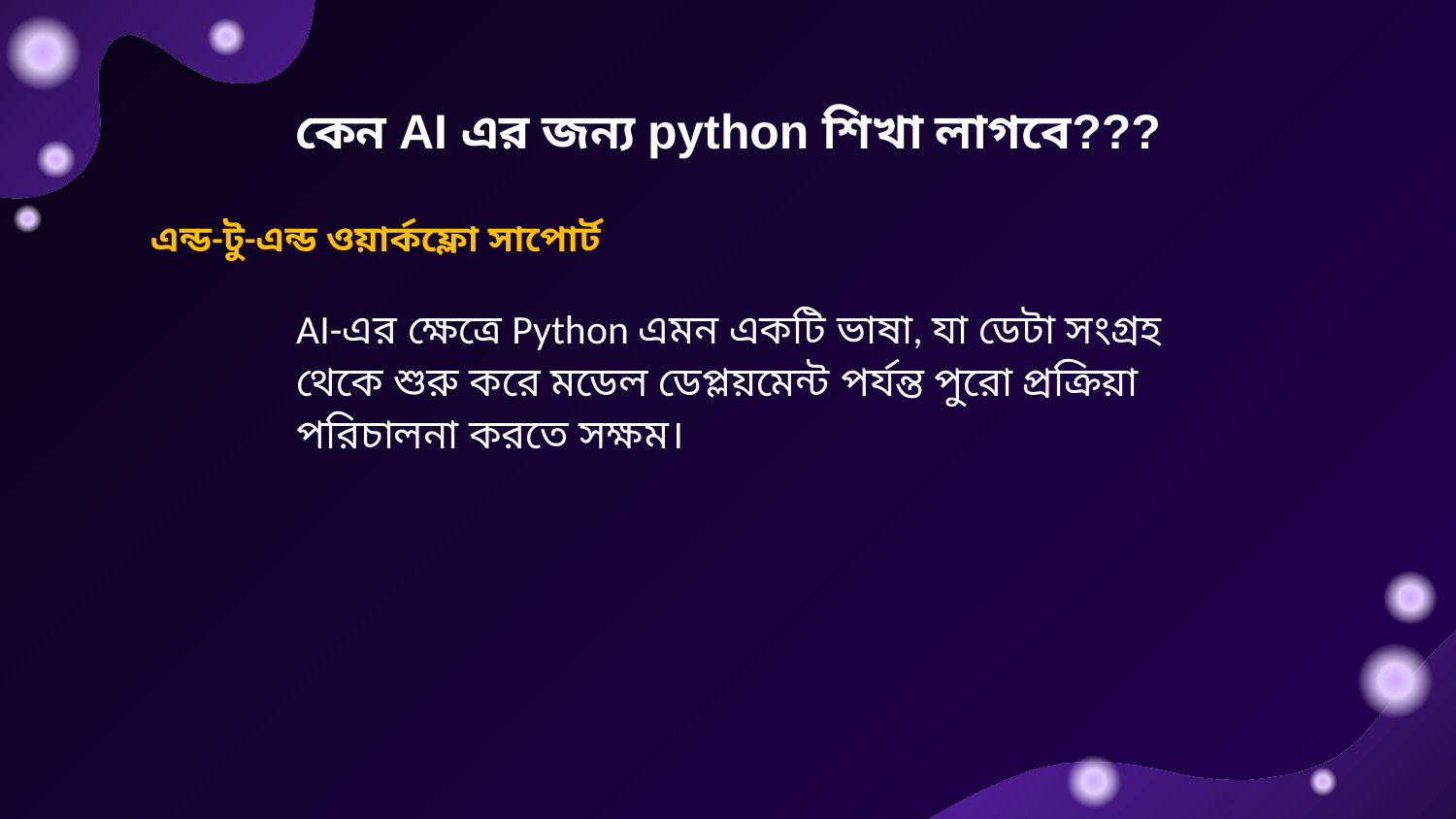

# কেন AI এর জন্য python শিখা লাগবে???
এন্ড-টু-এন্ড ওয়ার্কফ্লো সাপোর্ট

AI-এর ক্ষেত্রে Python এমন একটি ভাষা, যা ডেটা সংগ্রহ থেকে শুরু করে মডেল ডেপ্লয়মেন্ট পর্যন্ত পুরো প্রক্রিয়া পরিচালনা করতে সক্ষম।